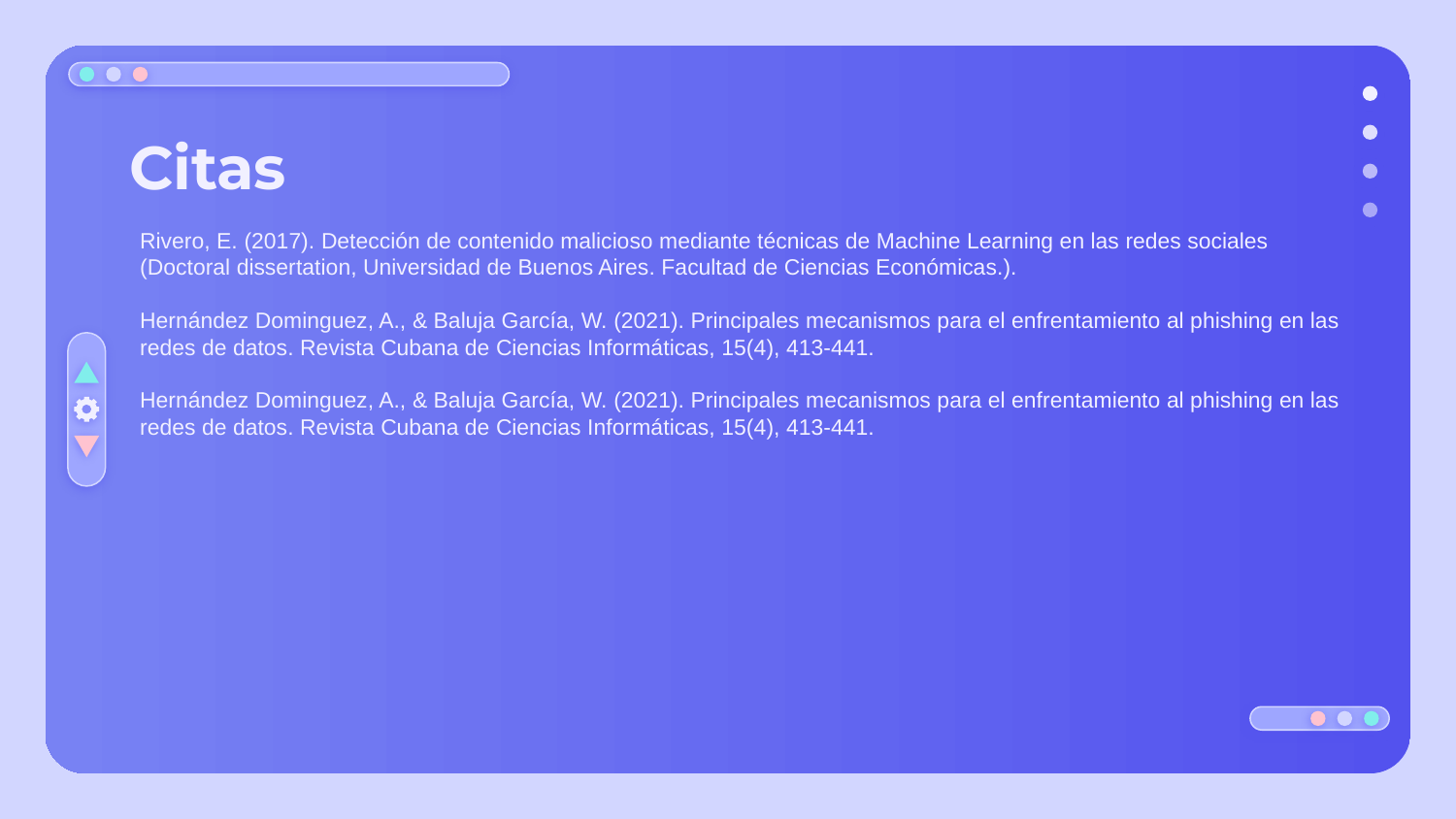

# Citas
Rivero, E. (2017). Detección de contenido malicioso mediante técnicas de Machine Learning en las redes sociales (Doctoral dissertation, Universidad de Buenos Aires. Facultad de Ciencias Económicas.).
Hernández Dominguez, A., & Baluja García, W. (2021). Principales mecanismos para el enfrentamiento al phishing en las redes de datos. Revista Cubana de Ciencias Informáticas, 15(4), 413-441.

Hernández Dominguez, A., & Baluja García, W. (2021). Principales mecanismos para el enfrentamiento al phishing en las redes de datos. Revista Cubana de Ciencias Informáticas, 15(4), 413-441.